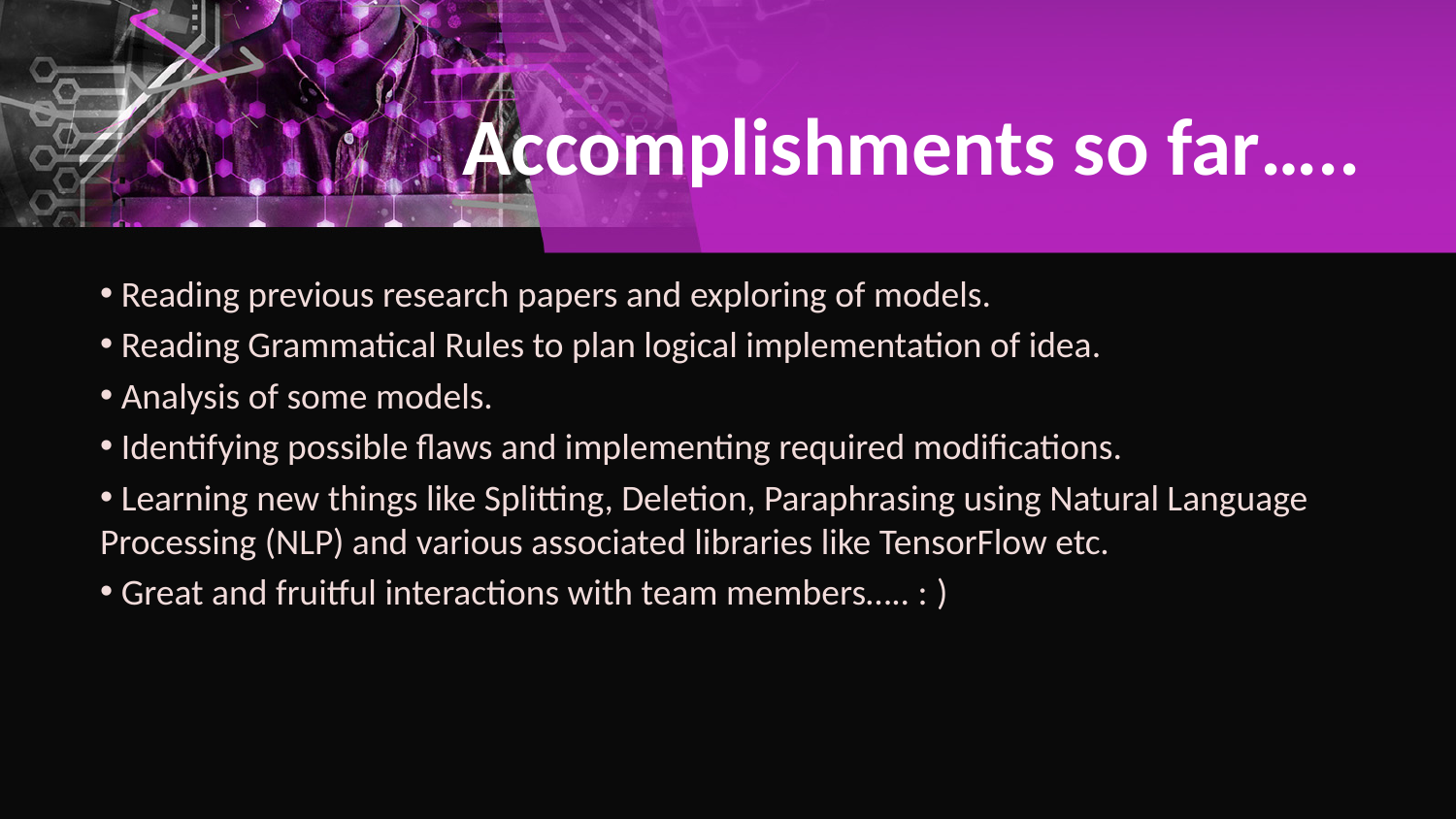

# Accomplishments so far…..
 Reading previous research papers and exploring of models.
 Reading Grammatical Rules to plan logical implementation of idea.
 Analysis of some models.
 Identifying possible flaws and implementing required modifications.
 Learning new things like Splitting, Deletion, Paraphrasing using Natural Language Processing (NLP) and various associated libraries like TensorFlow etc.
 Great and fruitful interactions with team members….. : )